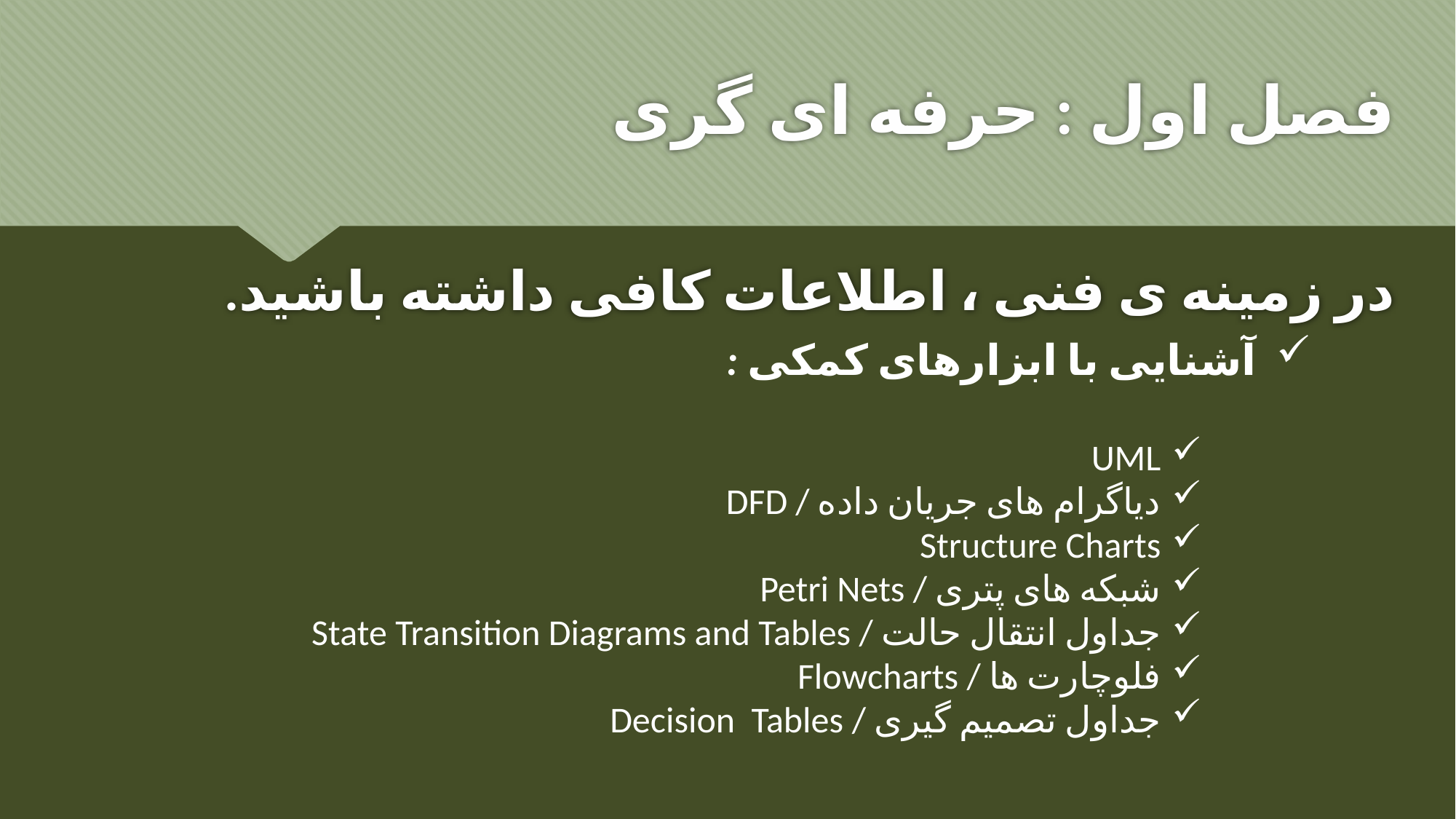

فصل اول : حرفه ای گری
# در زمینه ی فنی ، اطلاعات کافی داشته باشید.
آشنایی با ابزارهای کمکی :

UML
دیاگرام های جریان داده / DFD
Structure Charts
شبکه های پتری / Petri Nets
جداول انتقال حالت / State Transition Diagrams and Tables
فلوچارت ها / Flowcharts
جداول تصمیم گیری / Decision  Tables